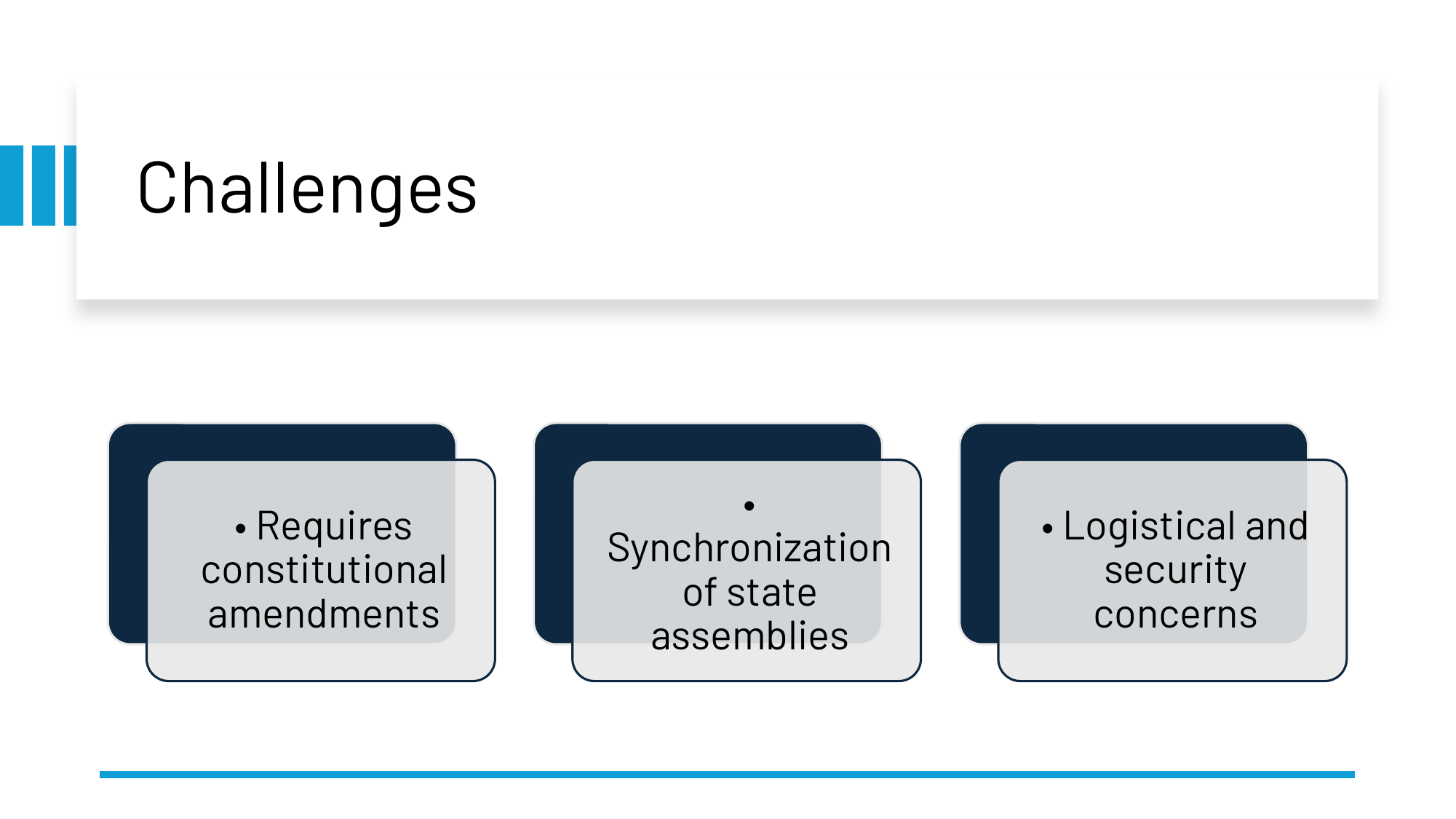

# Challenges

• Requires constitutional amendments
• Synchronization of state assemblies
• Logistical and security concerns